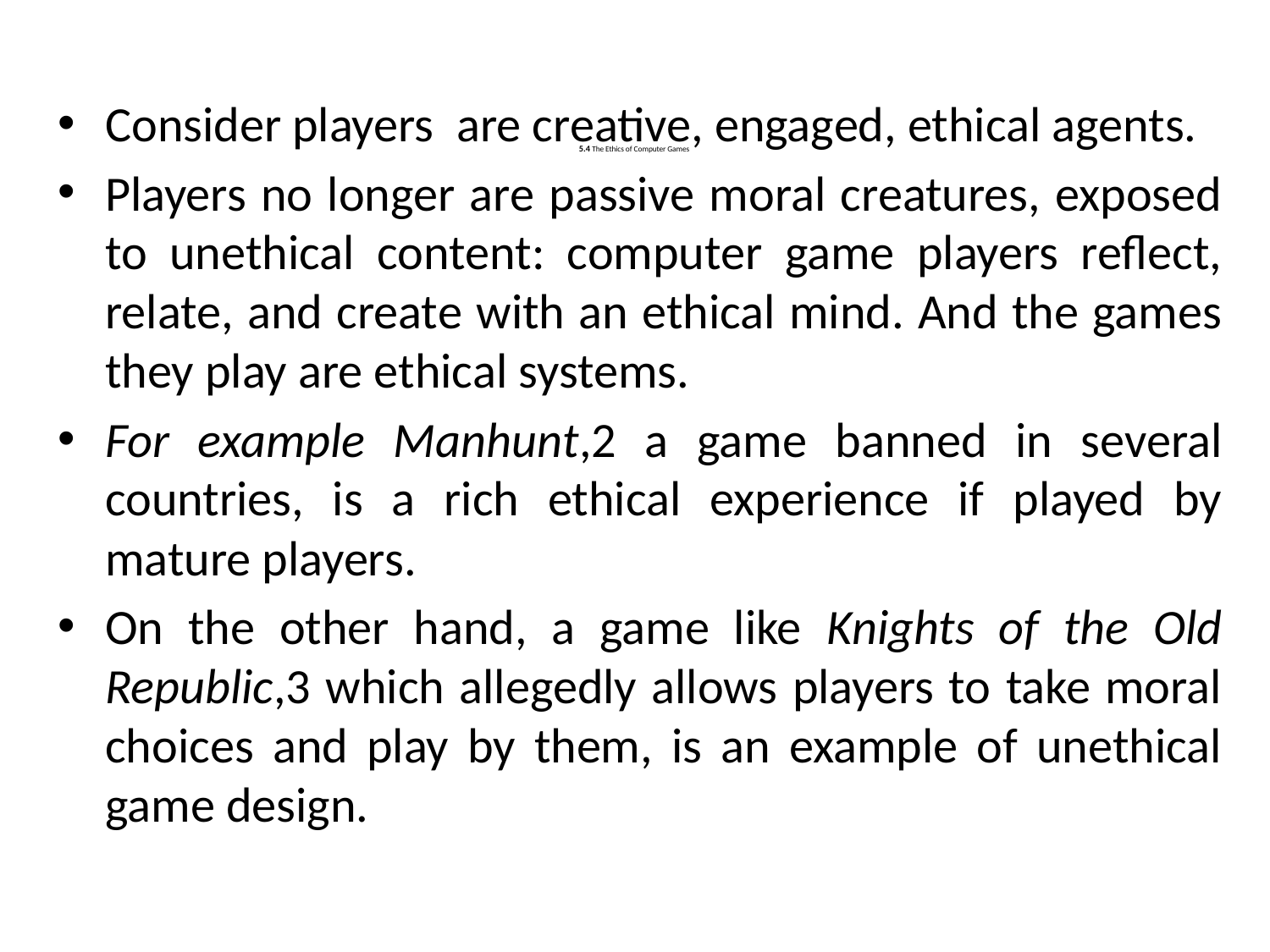

Consider players  are creative, engaged, ethical agents.
Players no longer are passive moral creatures, exposed to unethical content: computer game players reflect, relate, and create with an ethical mind. And the games they play are ethical systems.
For example Manhunt,2 a game banned in several countries, is a rich ethical experience if played by mature players.
On the other hand, a game like Knights of the Old Republic,3 which allegedly allows players to take moral choices and play by them, is an example of unethical game design.

# 5.4 The Ethics of Computer Games